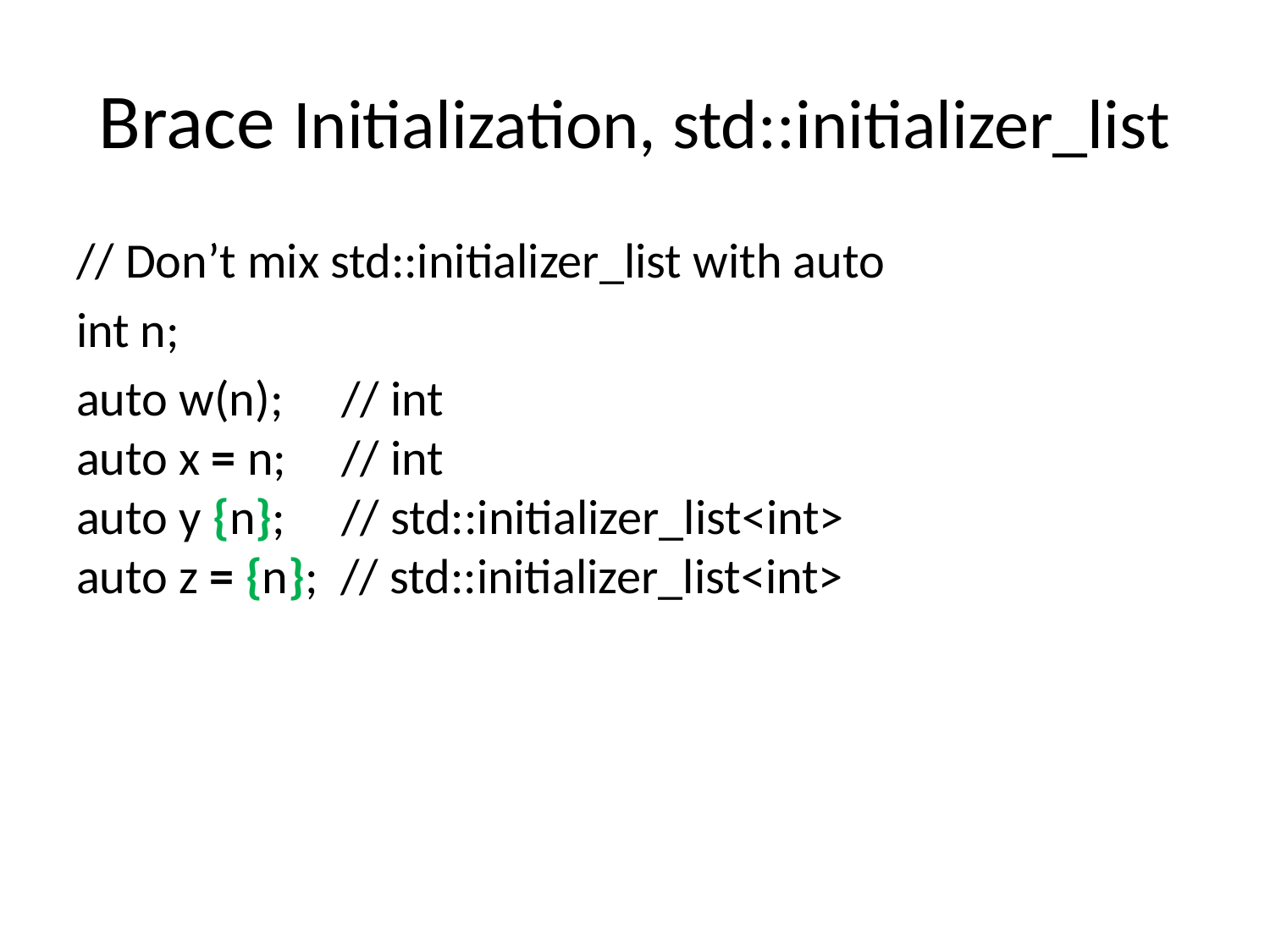

# Brace Initialization, std::initializer_list
// Don’t mix std::initializer_list with auto
int n;
auto w(n);	 // int
auto x = n; 	 // int
auto y {n};     // std::initializer_list<int>
auto z = {n};  // std::initializer_list<int>